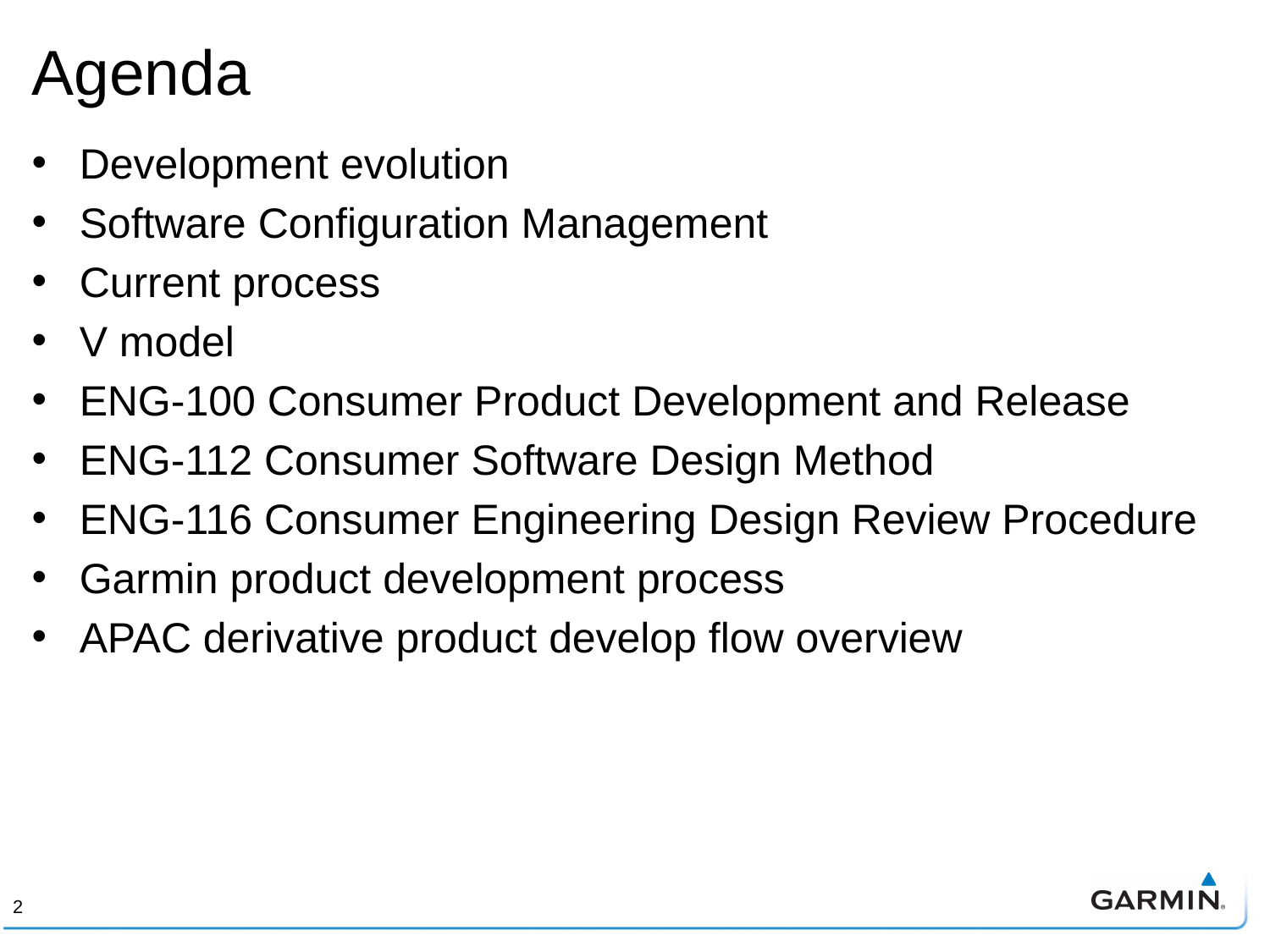

# Agenda
Development evolution
Software Configuration Management
Current process
V model
ENG-100 Consumer Product Development and Release
ENG-112 Consumer Software Design Method
ENG-116 Consumer Engineering Design Review Procedure
Garmin product development process
APAC derivative product develop flow overview

2